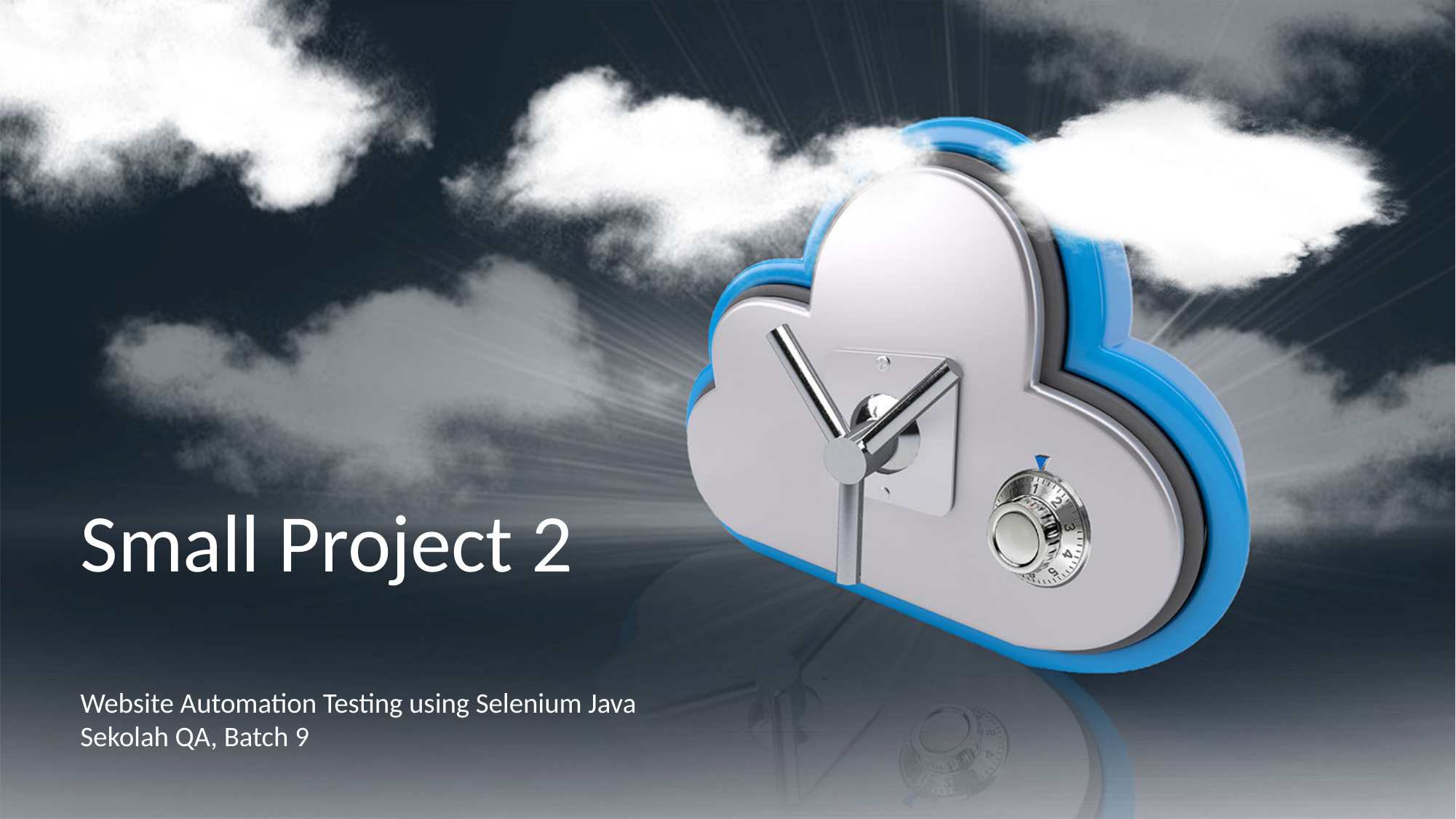

Small Project 2
Website Automation Testing using Selenium Java
Sekolah QA, Batch 9